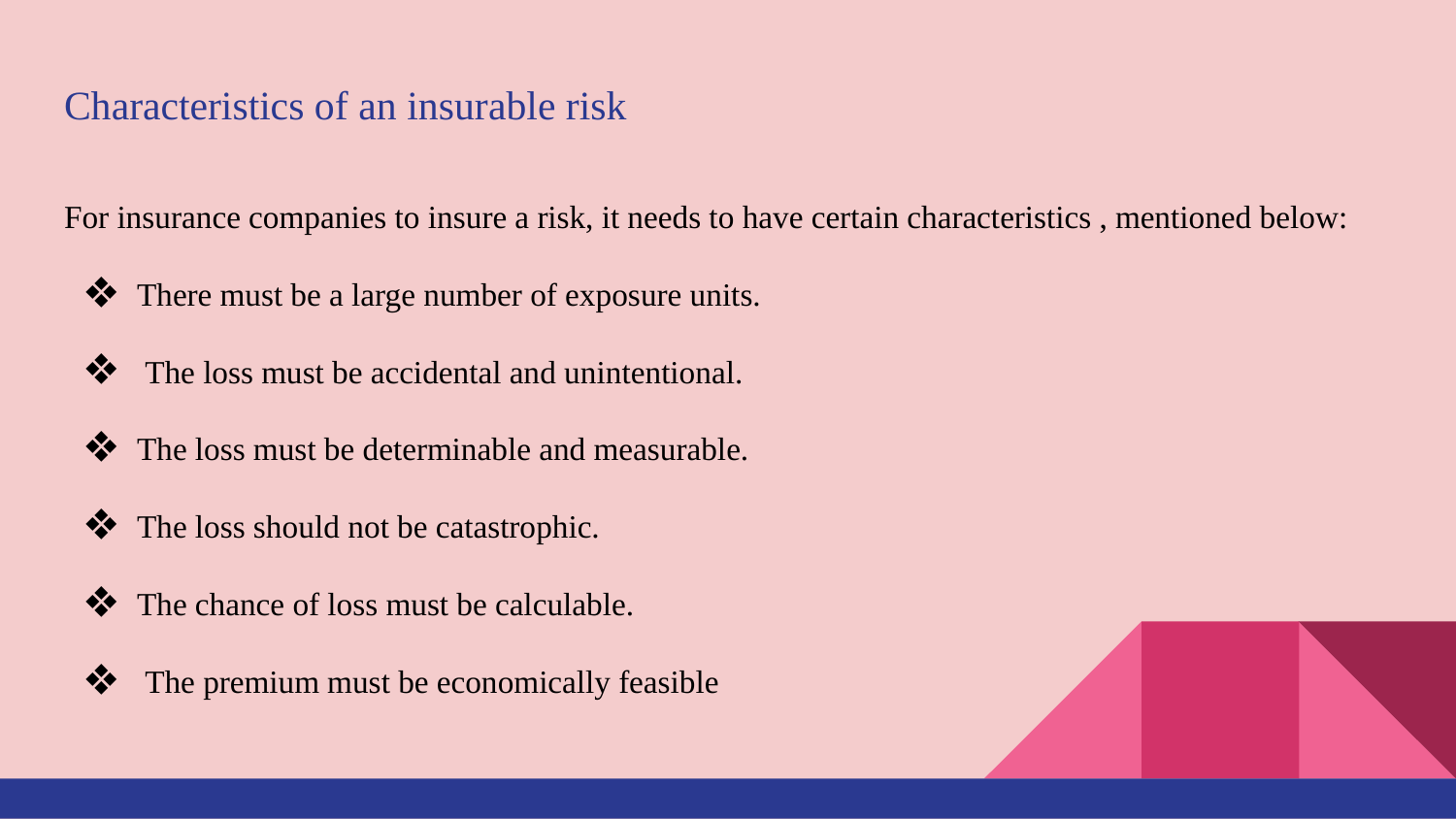

# Characteristics of an insurable risk
For insurance companies to insure a risk, it needs to have certain characteristics , mentioned below:
There must be a large number of exposure units.
 The loss must be accidental and unintentional.
The loss must be determinable and measurable.
The loss should not be catastrophic.
The chance of loss must be calculable.
 The premium must be economically feasible